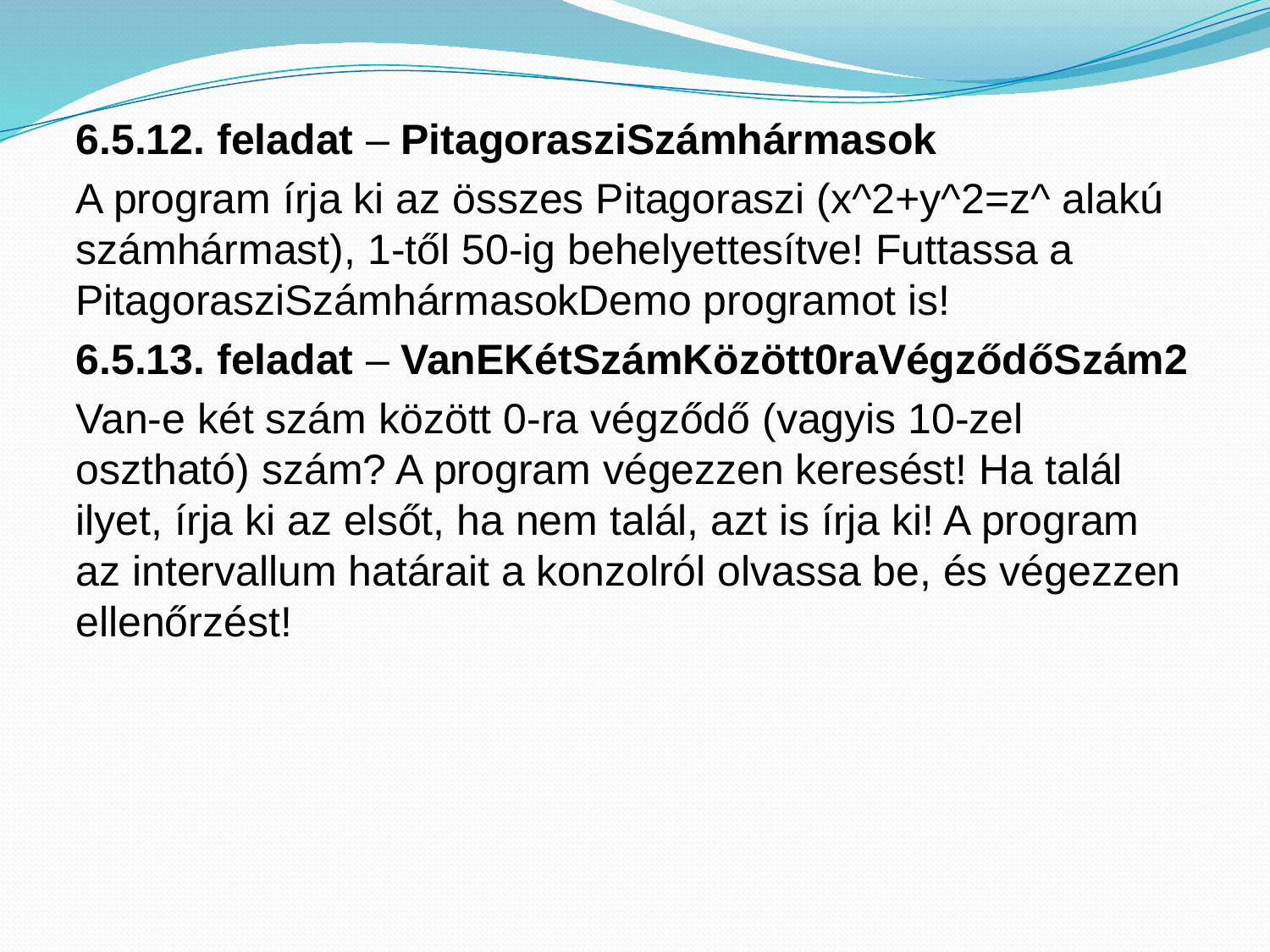

6.5.12. feladat – PitagorasziSzámhármasok
A program írja ki az összes Pitagoraszi (x^2+y^2=z^ alakú számhármast), 1-től 50-ig behelyettesítve! Futtassa a PitagorasziSzámhármasokDemo programot is!
6.5.13. feladat – VanEKétSzámKözött0raVégződőSzám2
Van-e két szám között 0-ra végződő (vagyis 10-zel osztható) szám? A program végezzen keresést! Ha talál ilyet, írja ki az elsőt, ha nem talál, azt is írja ki! A program az intervallum határait a konzolról olvassa be, és végezzen ellenőrzést!